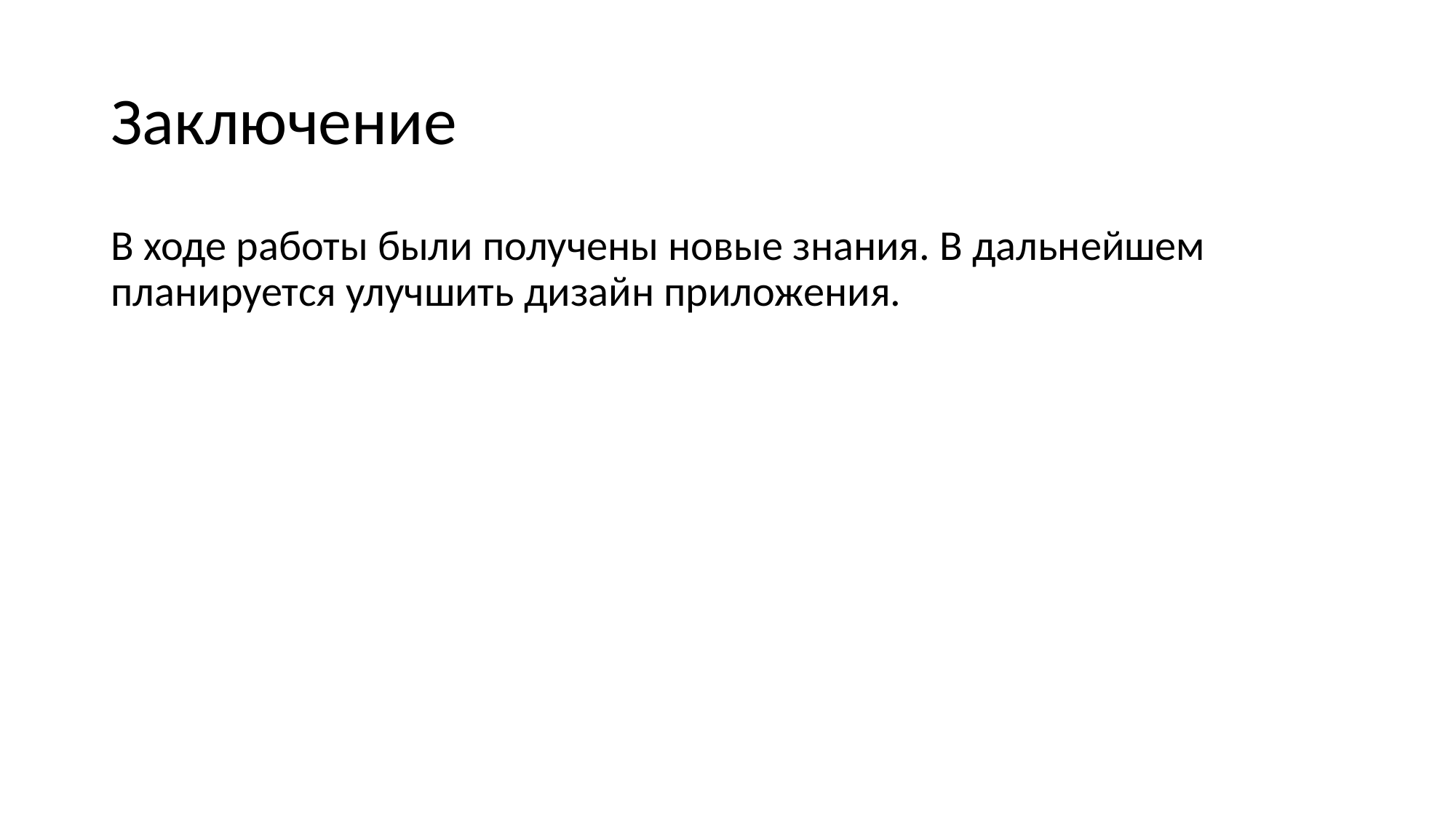

# Заключение
В ходе работы были получены новые знания. В дальнейшем планируется улучшить дизайн приложения.